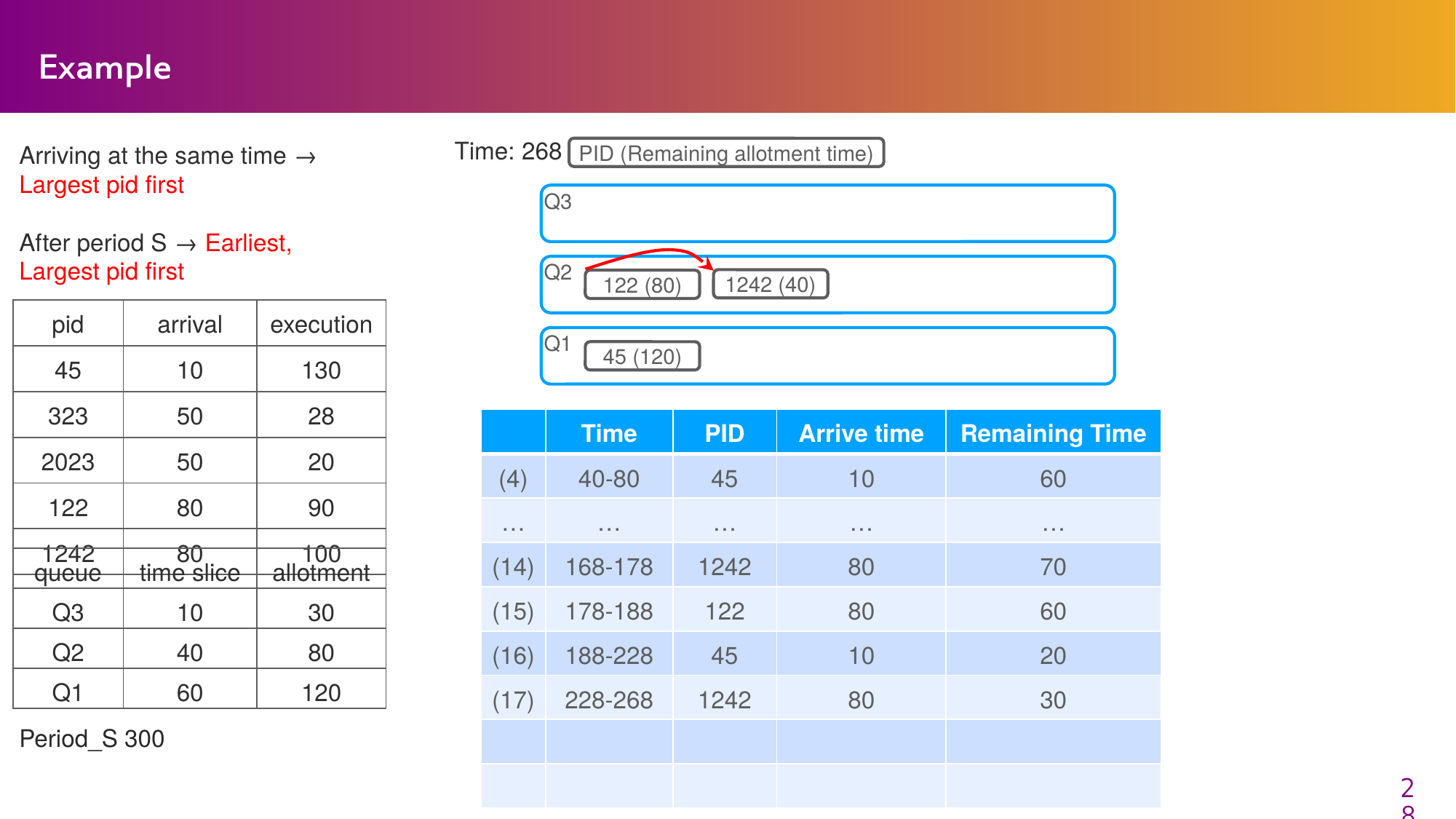

# Example
Time: 268
Arriving at the same time → Largest pid first

After period S → Earliest, Largest pid first
PID (Remaining allotment time)
Q3

Q2

1242 (40)
122 (80)
| pid | arrival | execution |
| --- | --- | --- |
| 45 | 10 | 130 |
| 323 | 50 | 28 |
| 2023 | 50 | 20 |
| 122 | 80 | 90 |
| 1242 | 80 | 100 |
Q1

45 (120)
|  | Time | PID | Arrive time | Remaining Time |
| --- | --- | --- | --- | --- |
| (4) | 40-80 | 45 | 10 | 60 |
| … | … | … | … | … |
| (14) | 168-178 | 1242 | 80 | 70 |
| (15) | 178-188 | 122 | 80 | 60 |
| (16) | 188-228 | 45 | 10 | 20 |
| (17) | 228-268 | 1242 | 80 | 30 |
|  |  |  |  |  |
|  |  |  |  |  |
| queue | time slice | allotment |
| --- | --- | --- |
| Q3 | 10 | 30 |
| Q2 | 40 | 80 |
| Q1 | 60 | 120 |
Period_S 300
28